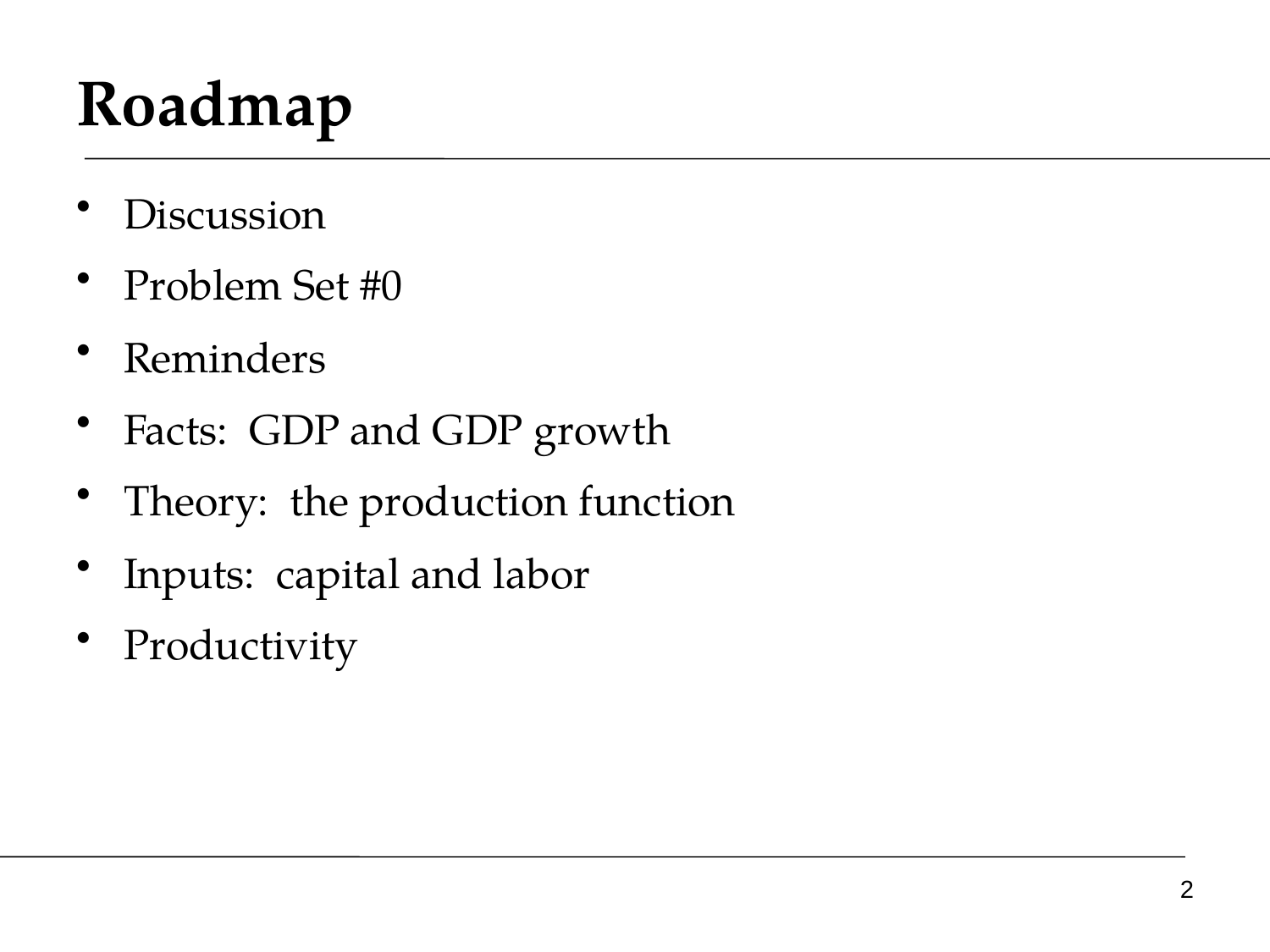

# Roadmap
Discussion
Problem Set #0
Reminders
Facts:  GDP and GDP growth
Theory:  the production function
Inputs:  capital and labor
Productivity
2